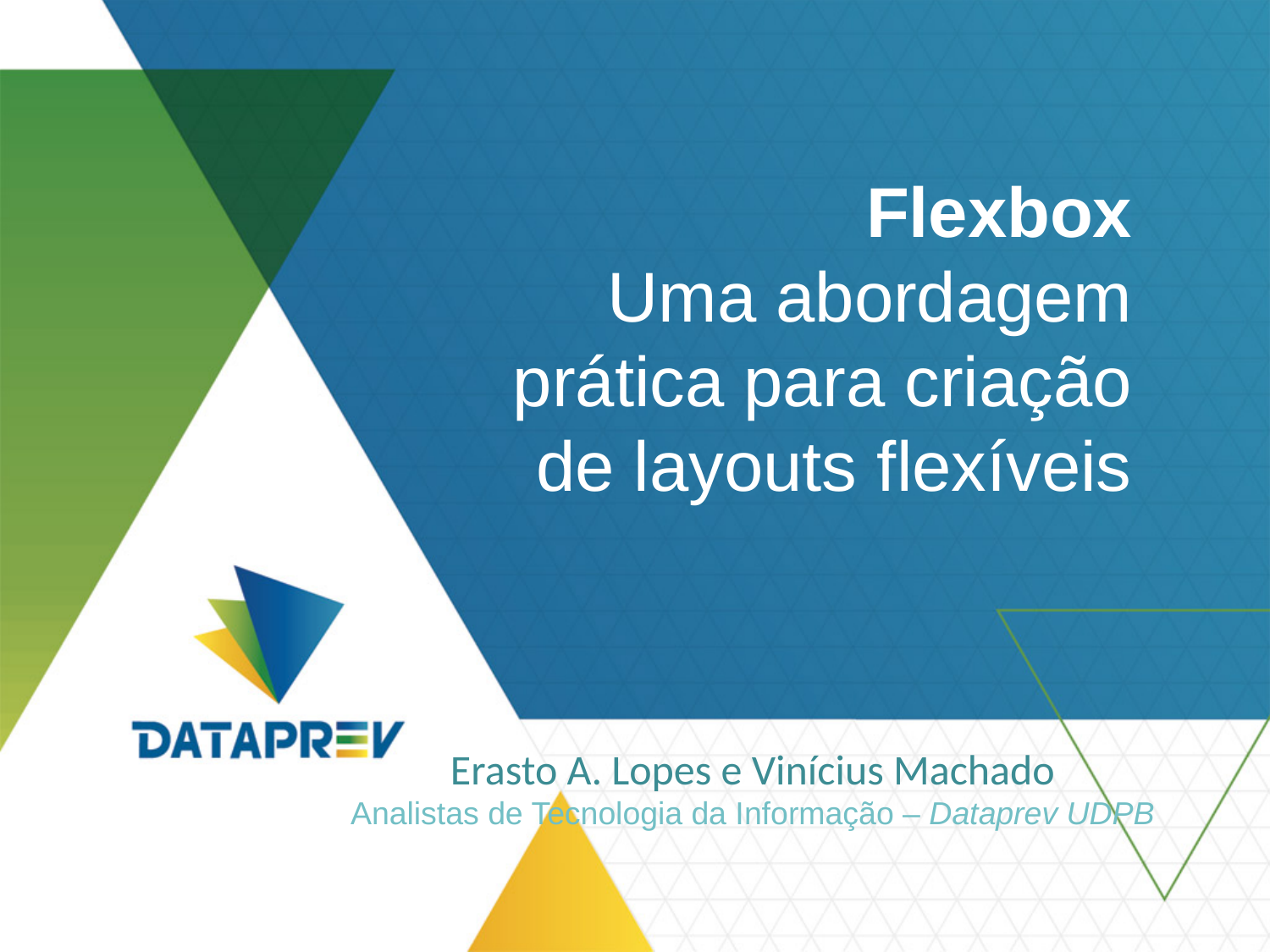

# Flexbox Uma abordagem prática para criação de layouts flexíveis
Erasto A. Lopes e Vinícius Machado
Analistas de Tecnologia da Informação – Dataprev UDPB